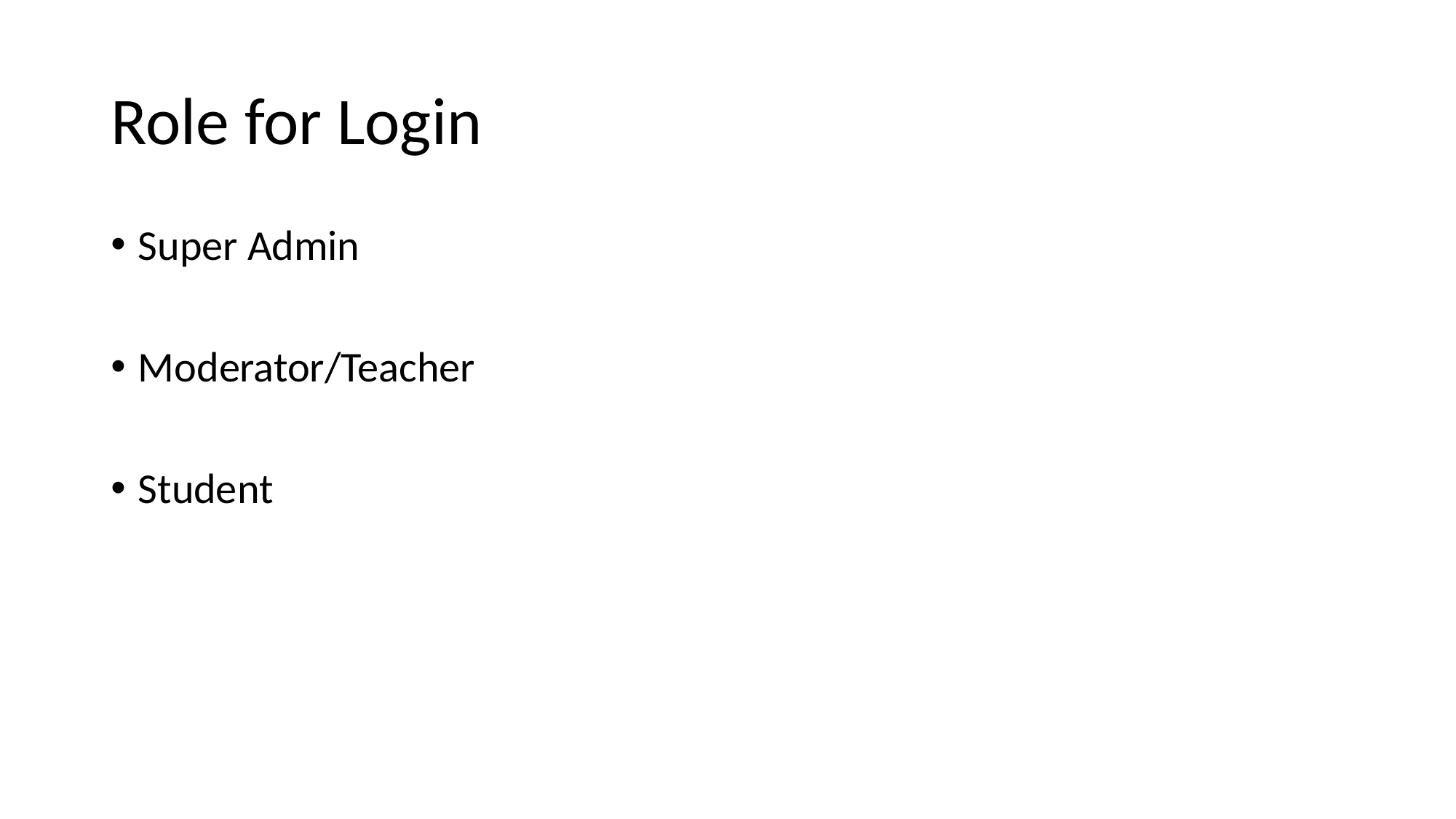

# Role for Login
Super Admin

Moderator/Teacher

Student